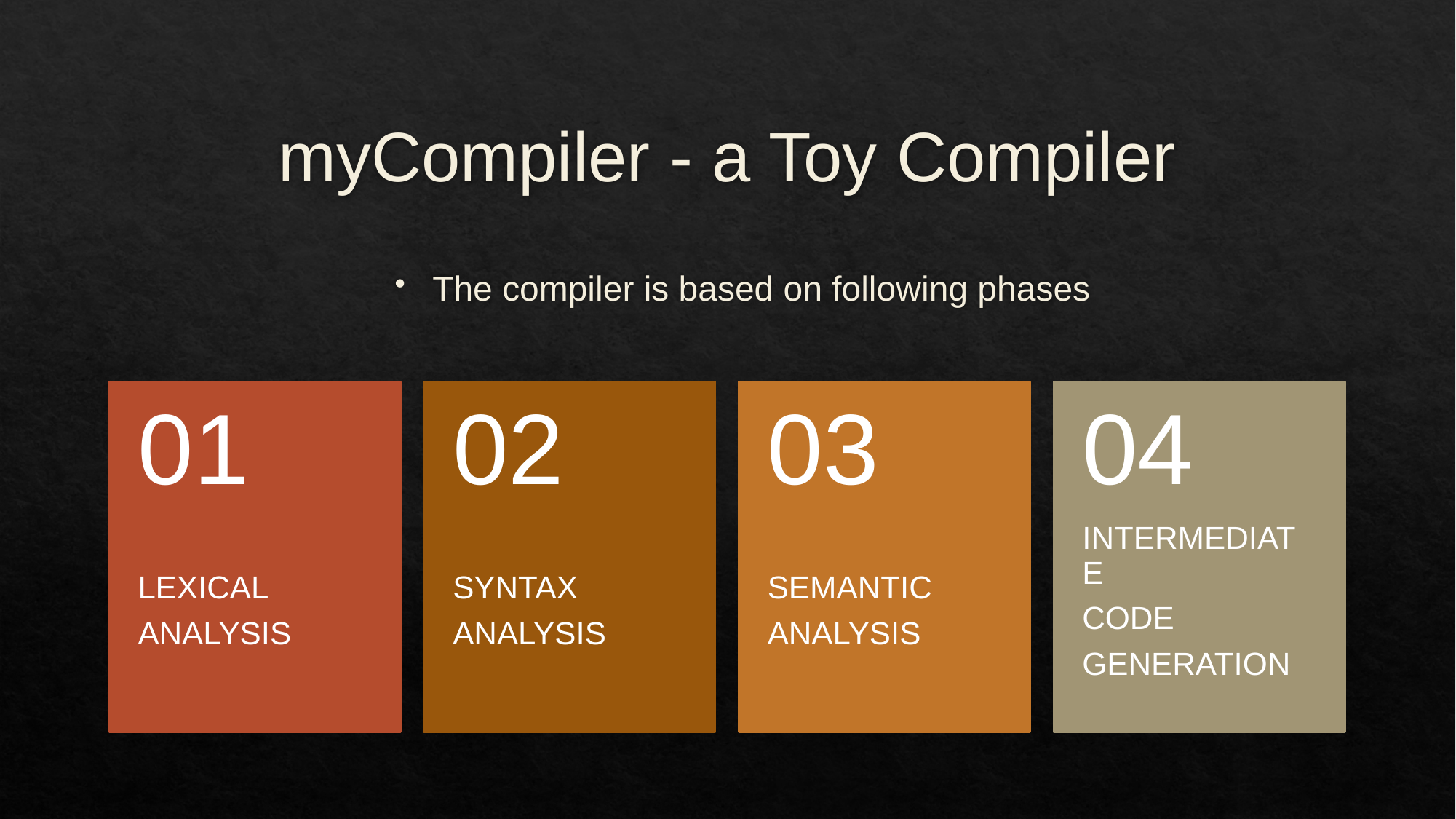

# myCompiler - a Toy Compiler
The compiler is based on following phases

LEXIcal
aNALYSIS
01

SYNTAX
ANALYSIS
02

SEMANTIC
ANALYSIS
03
INTERMEDIATE
CODE
GENERATION
04